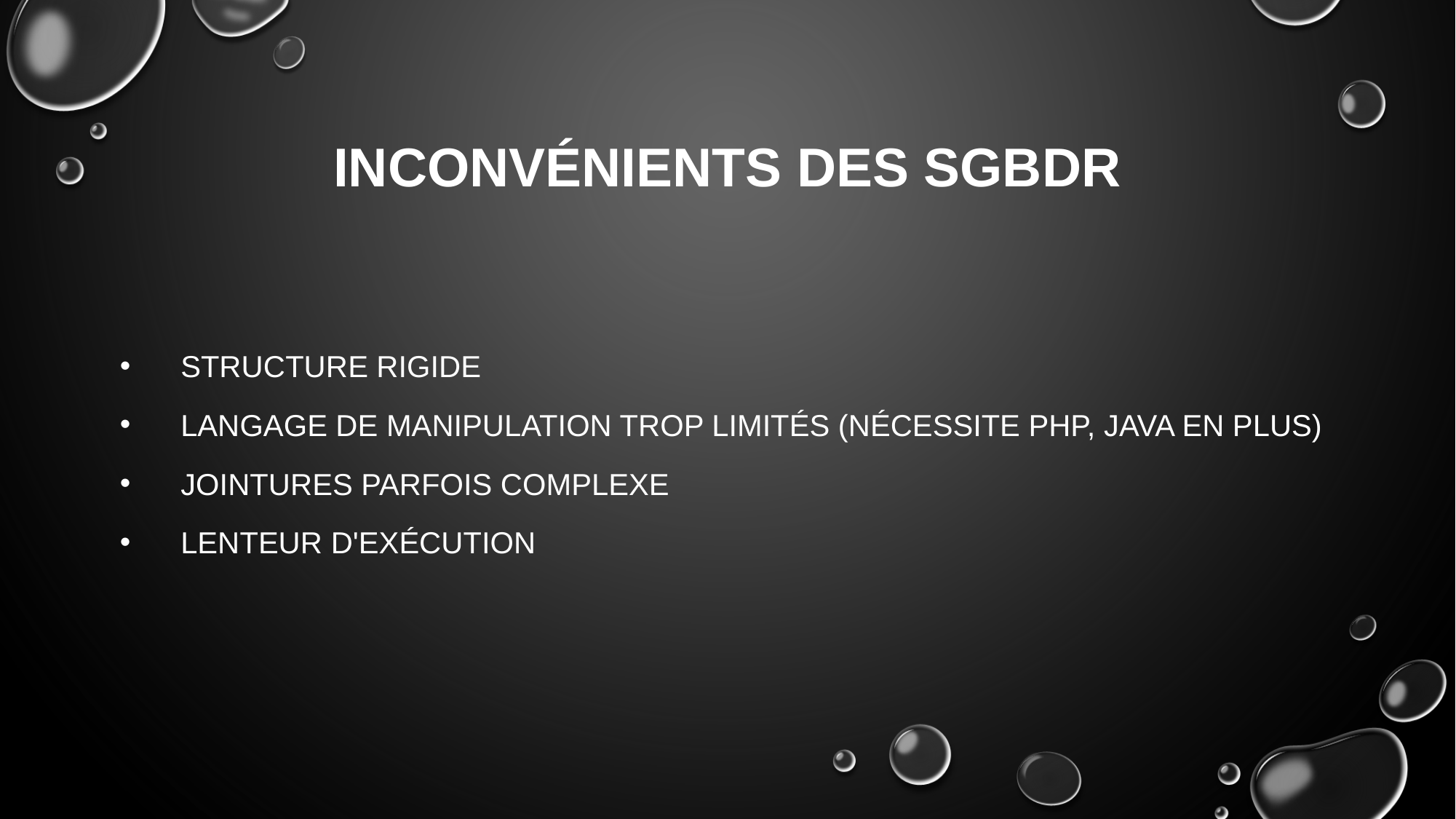

# Inconvénients des SGBDR

    Structure rigide
    Langage de manipulation trop limités (nécessite PHP, Java en plus)
    Jointures parfois complexe
    Lenteur d'exécution